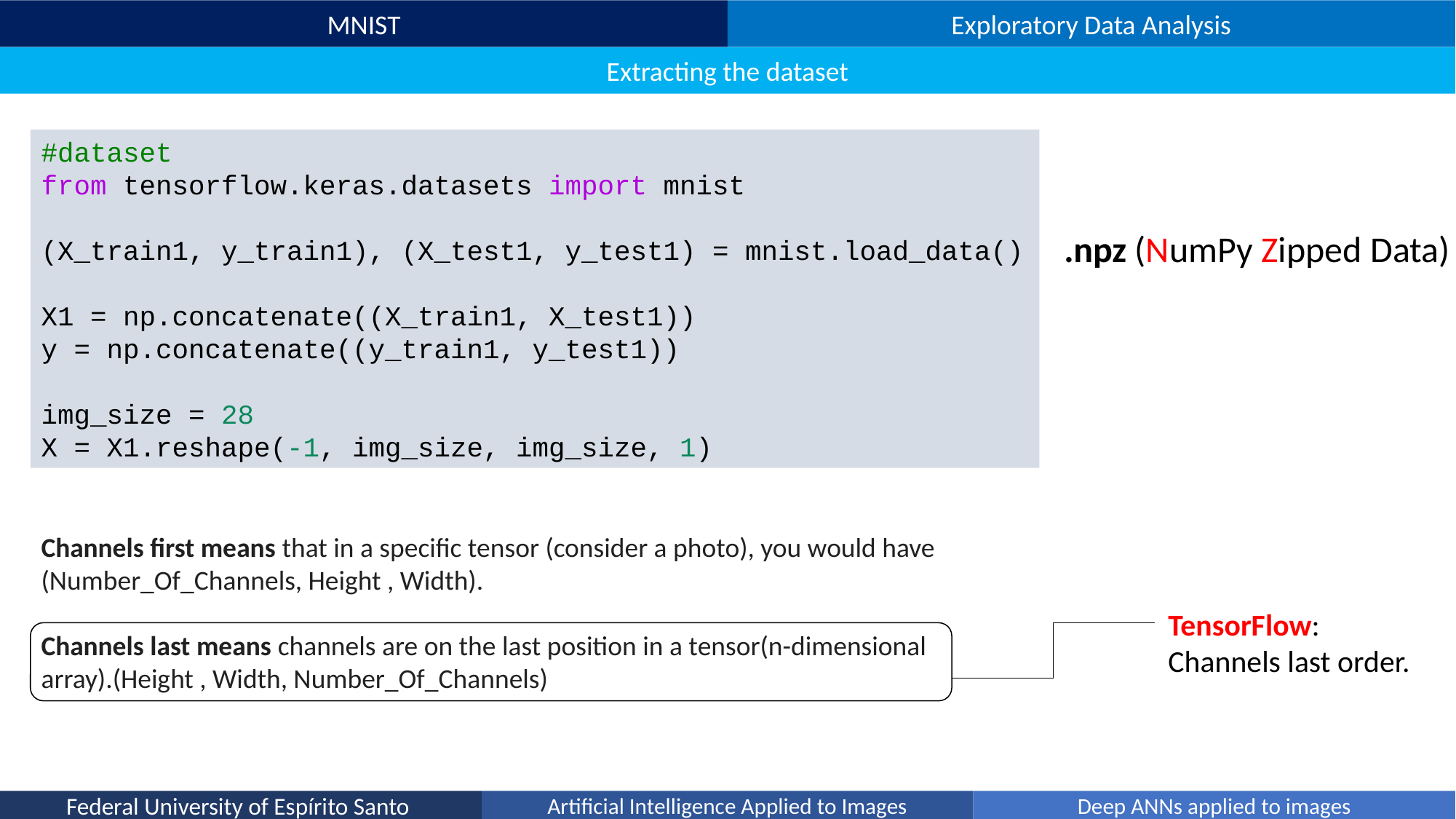

MNIST
Exploratory Data Analysis
Extracting the dataset
#dataset
from tensorflow.keras.datasets import mnist

(X_train1, y_train1), (X_test1, y_test1) = mnist.load_data()

X1 = np.concatenate((X_train1, X_test1))
y = np.concatenate((y_train1, y_test1))
img_size = 28
X = X1.reshape(-1, img_size, img_size, 1)
.npz (NumPy Zipped Data)
Channels first means that in a specific tensor (consider a photo), you would have (Number_Of_Channels, Height , Width).
Channels last means channels are on the last position in a tensor(n-dimensional array).(Height , Width, Number_Of_Channels)
TensorFlow: Channels last order.

Federal University of Espírito Santo
Artificial Intelligence Applied to Images
Deep ANNs applied to images